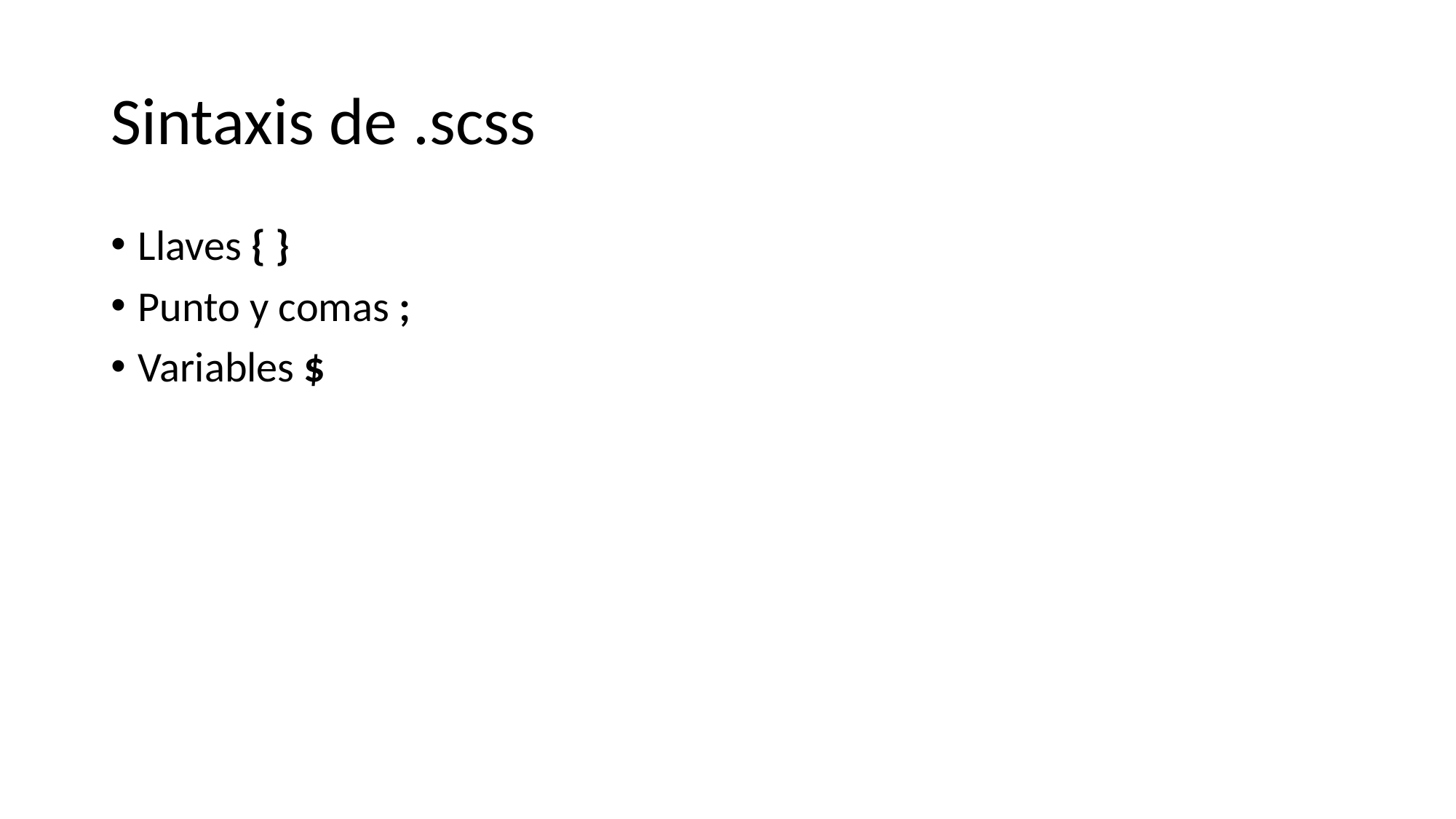

# Sintaxis de .scss
Llaves { }
Punto y comas ;
Variables $